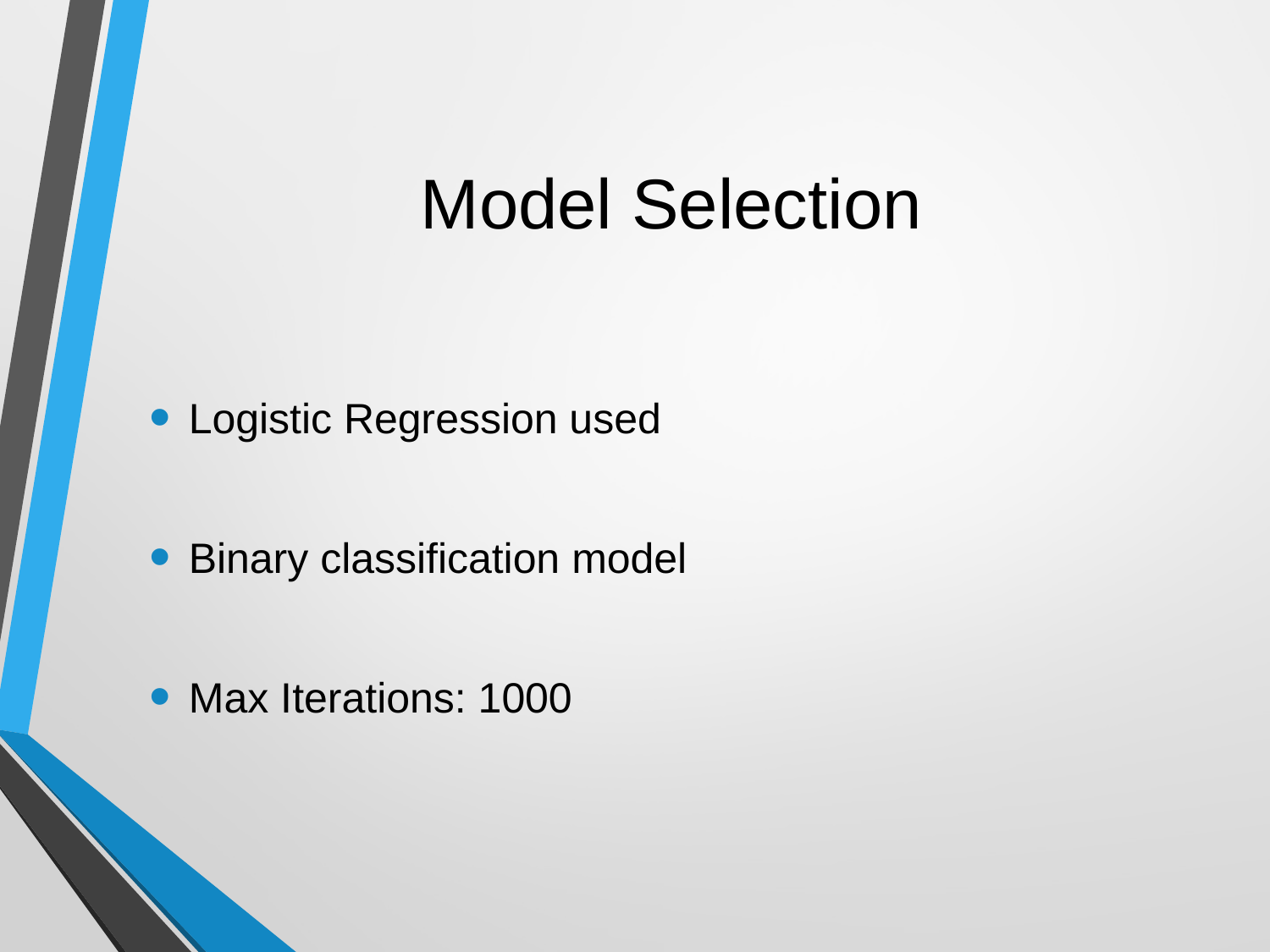

# Model Selection
Logistic Regression used

Binary classification model

Max Iterations: 1000